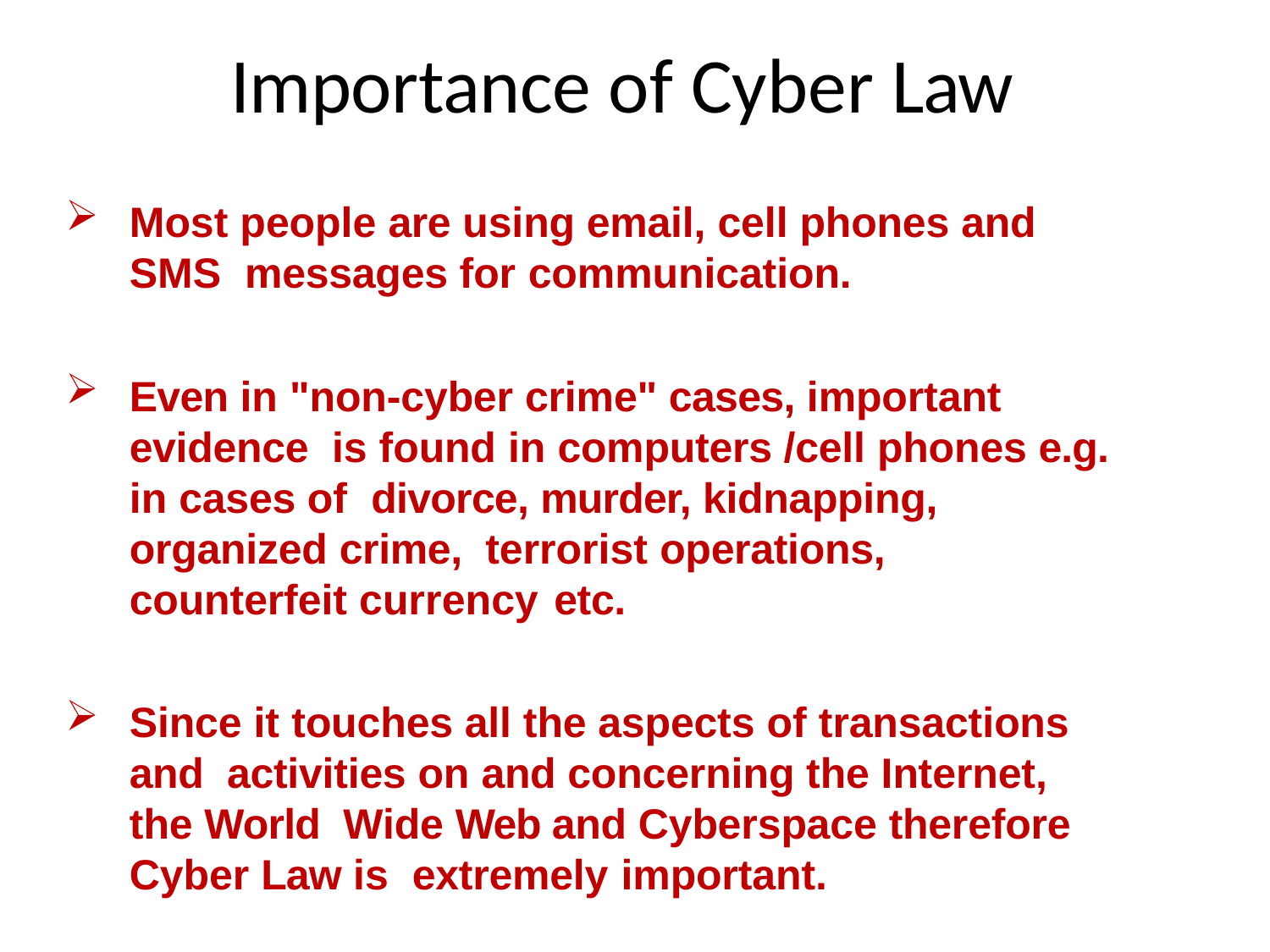

# Importance of Cyber Law
Most people are using email, cell phones and SMS  messages for communication.

Even in "non-cyber crime" cases, important evidence  is found in computers /cell phones e.g. in cases of  divorce, murder, kidnapping, organized crime,  terrorist operations, counterfeit currency etc.

Since it touches all the aspects of transactions and  activities on and concerning the Internet, the World  Wide Web and Cyberspace therefore Cyber Law is  extremely important.